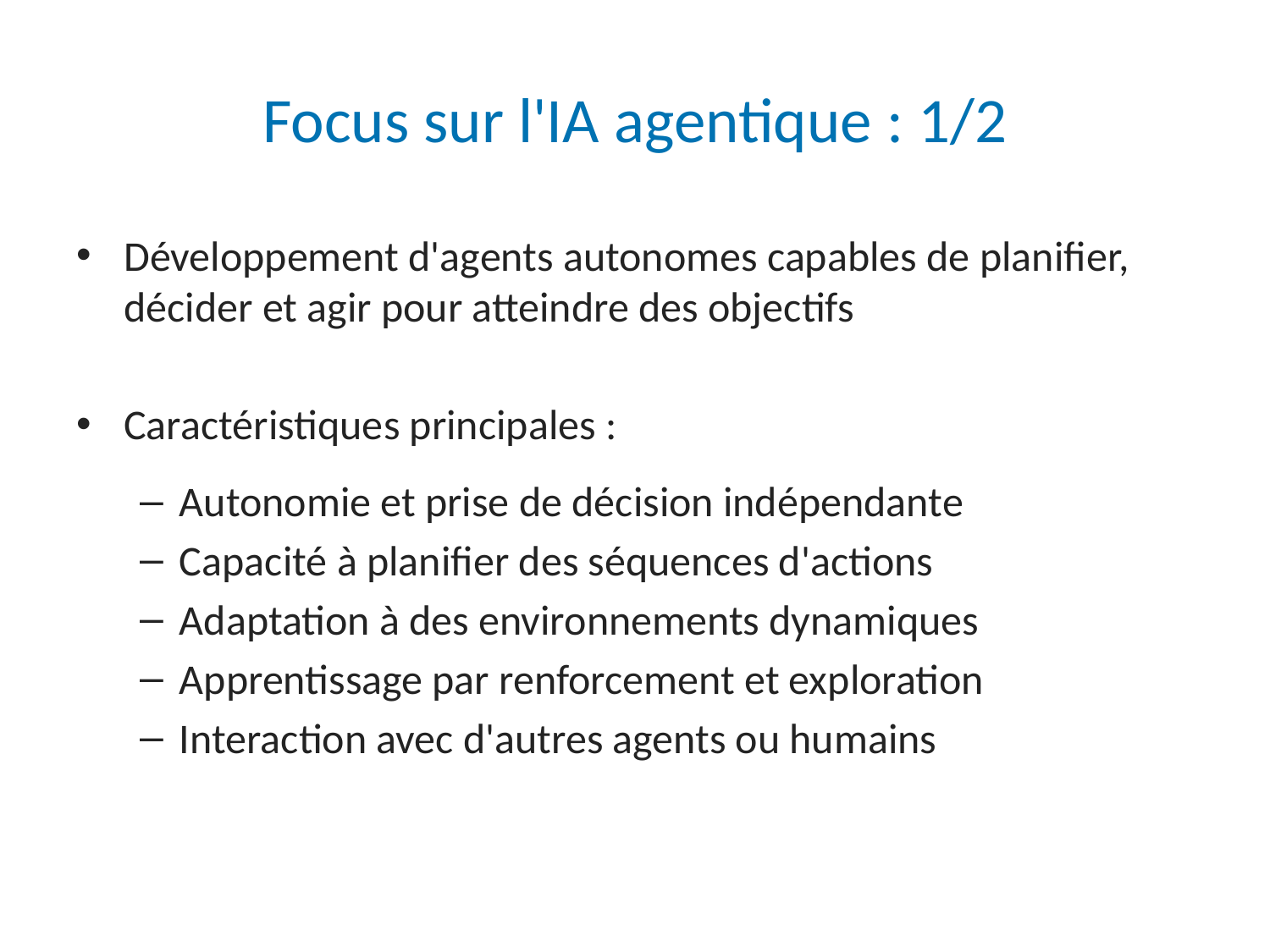

# Focus sur l'IA agentique : 1/2
Développement d'agents autonomes capables de planifier, décider et agir pour atteindre des objectifs

Caractéristiques principales :
Autonomie et prise de décision indépendante
Capacité à planifier des séquences d'actions
Adaptation à des environnements dynamiques
Apprentissage par renforcement et exploration
Interaction avec d'autres agents ou humains